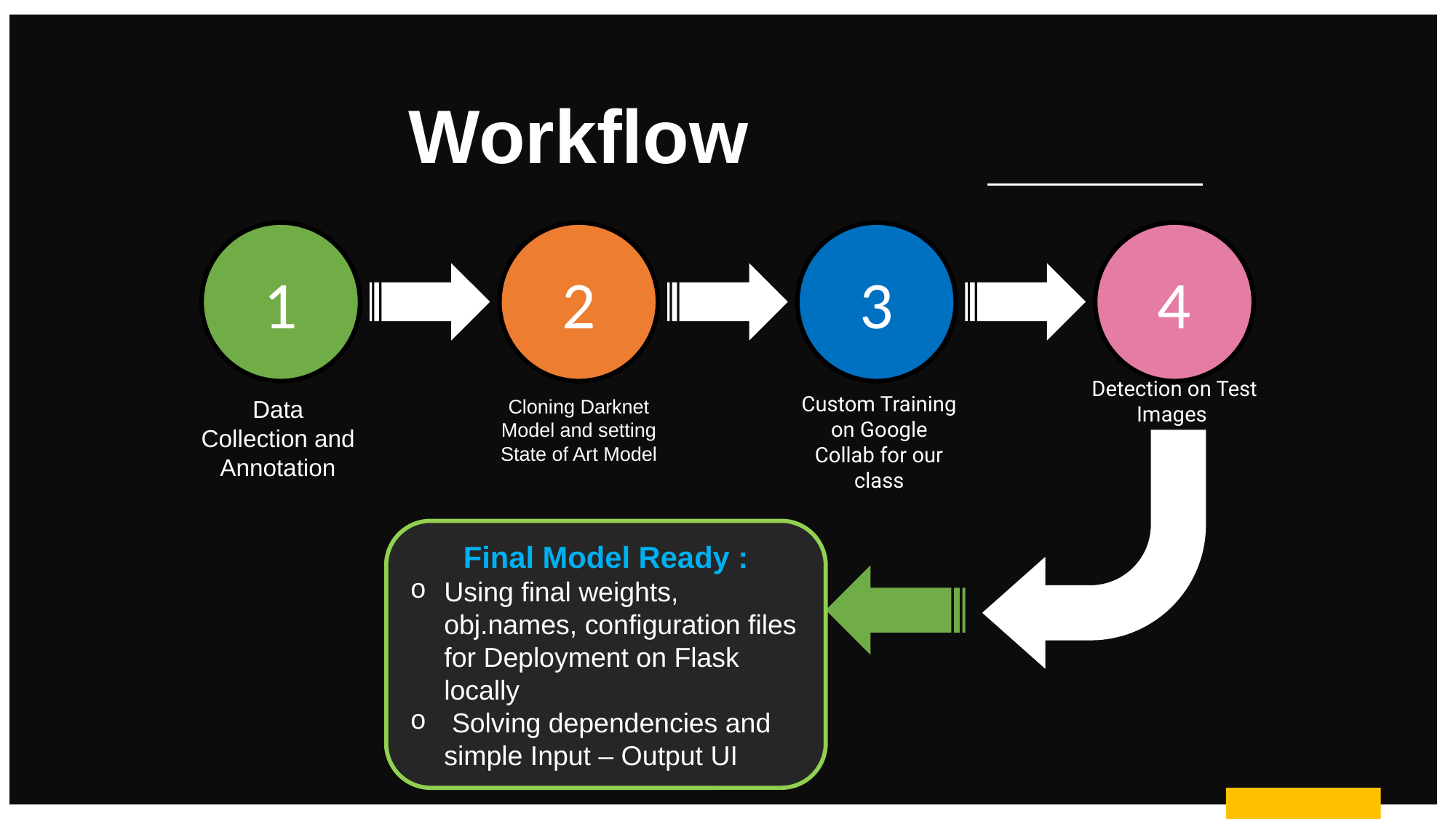

Workflow
1
2
3
4

Detection on Test Images
Custom Training on Google Collab for our class
Data Collection and Annotation
Cloning Darknet Model and setting State of Art Model

Final Model Ready :
Using final weights, obj.names, configuration files for Deployment on Flask locally
 Solving dependencies and simple Input – Output UI